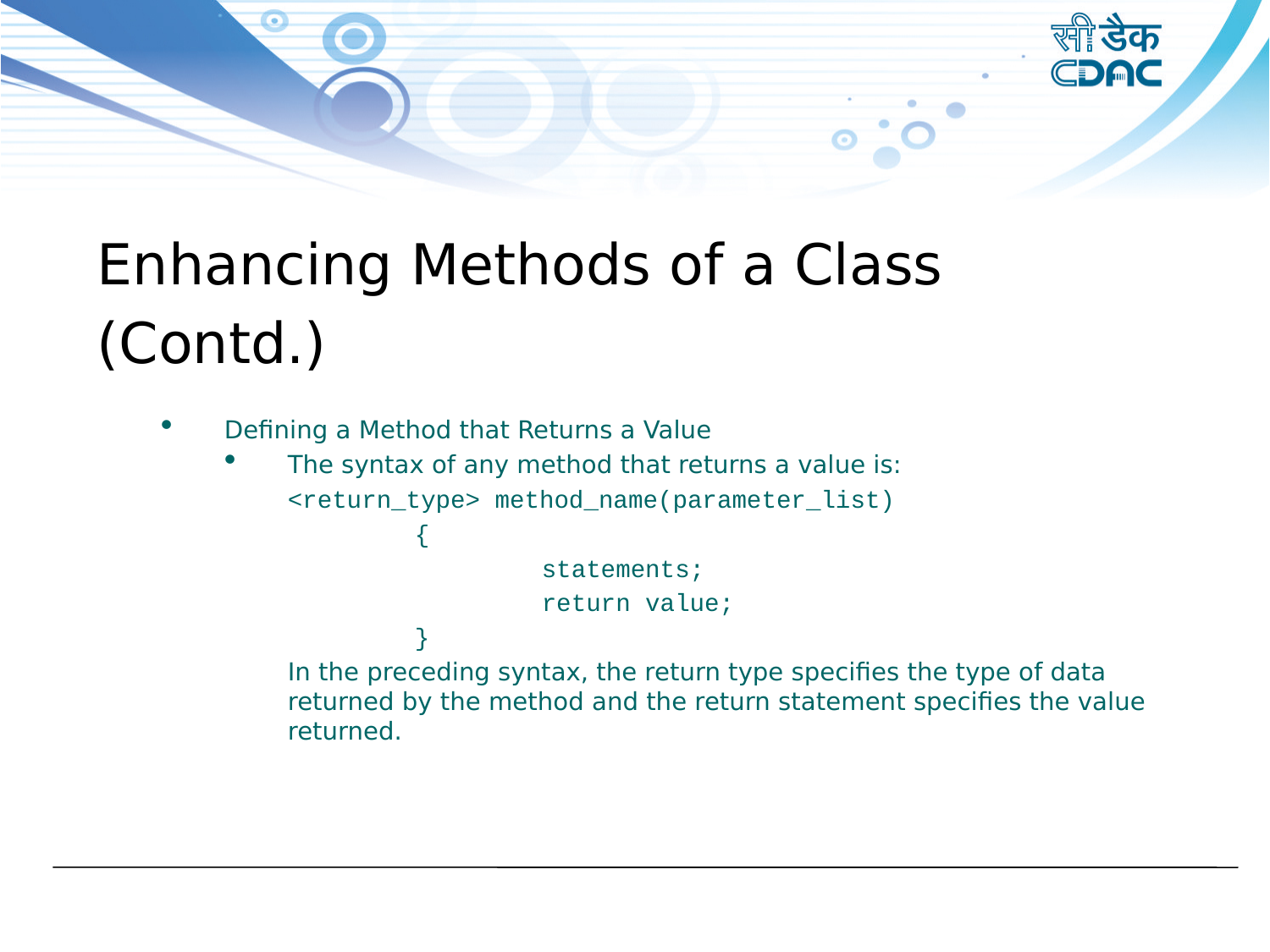

Enhancing Methods of a Class
(Contd.)

Defining a Method that Returns a Value
The syntax of any method that returns a value is:
<return_type> method_name(parameter_list)
		{
			statements;
			return value;
		}
	In the preceding syntax, the return type specifies the type of data returned by the method and the return statement specifies the value returned.